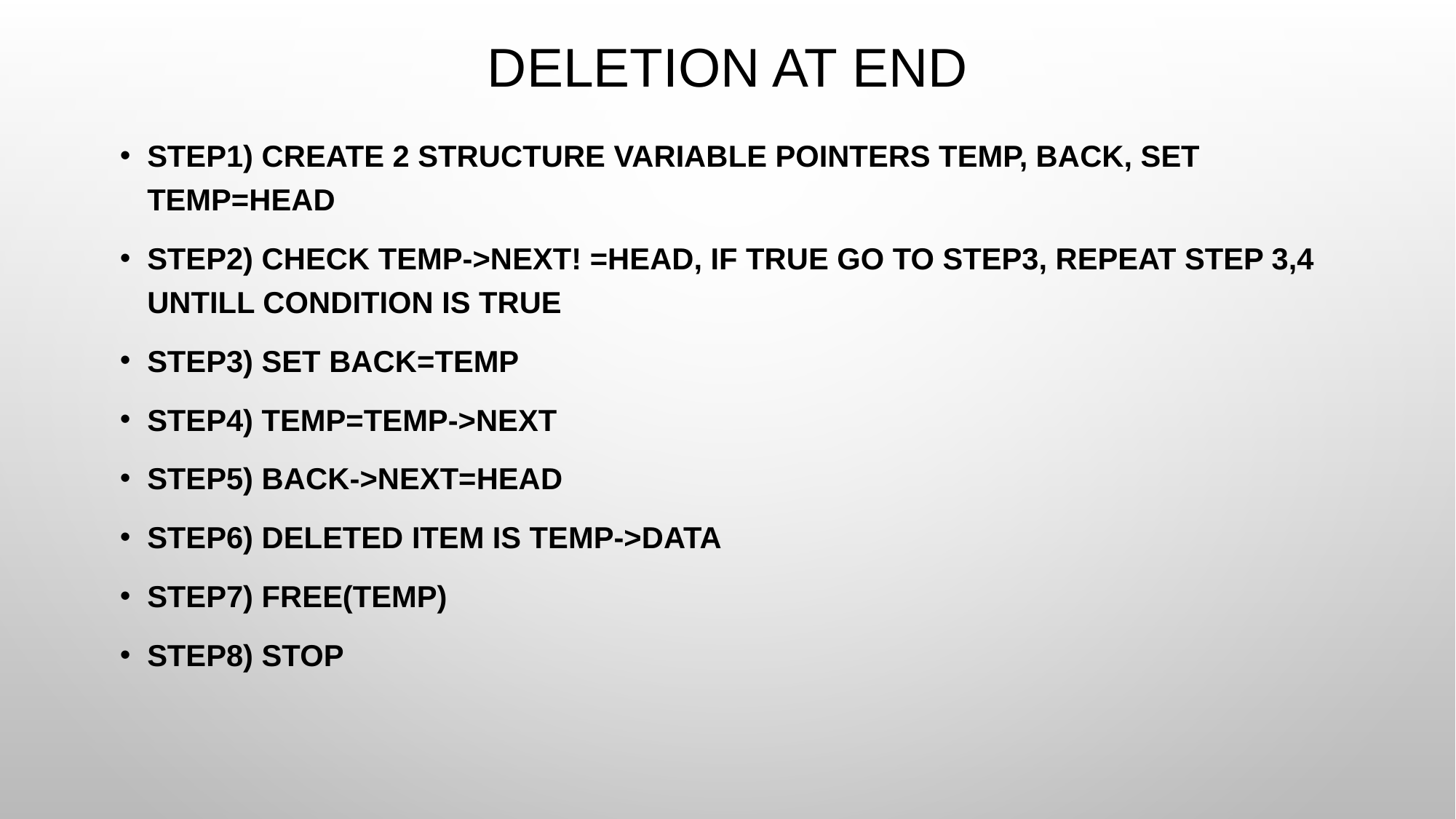

# Deletion at end
Step1) create 2 Structure variable pointers temp, back, set temp=head
Step2) check temp->next! =head, if true go to step3, repeat step 3,4 untill condition is true
Step3) set back=temp
Step4) temp=temp->next
Step5) back->next=head
Step6) deleted item is temp->data
Step7) free(temp)
Step8) stop